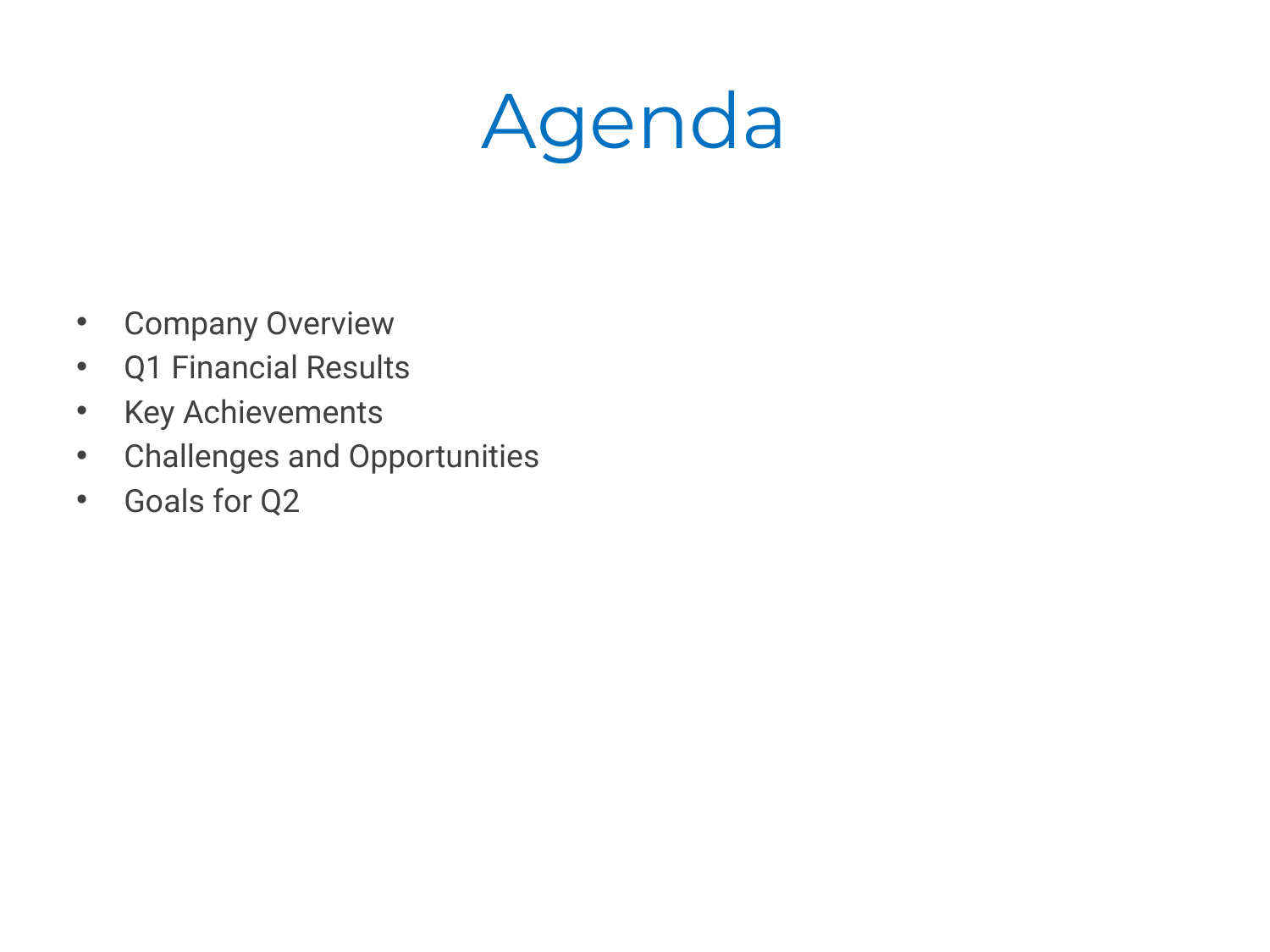

# Agenda

Company Overview
Q1 Financial Results
Key Achievements
Challenges and Opportunities
Goals for Q2